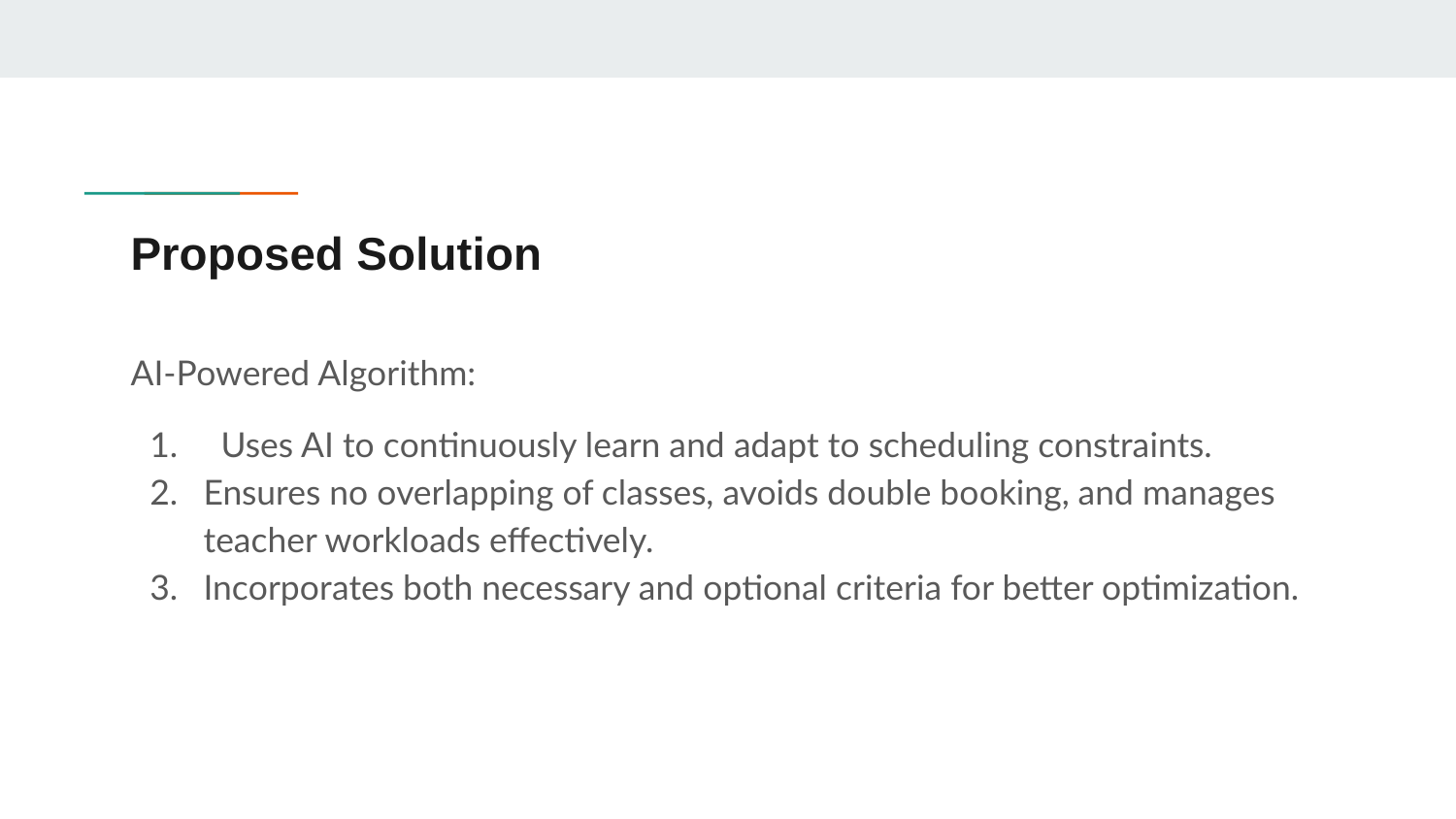

# Proposed Solution
AI-Powered Algorithm:
  Uses AI to continuously learn and adapt to scheduling constraints.
Ensures no overlapping of classes, avoids double booking, and manages teacher workloads effectively.
Incorporates both necessary and optional criteria for better optimization.